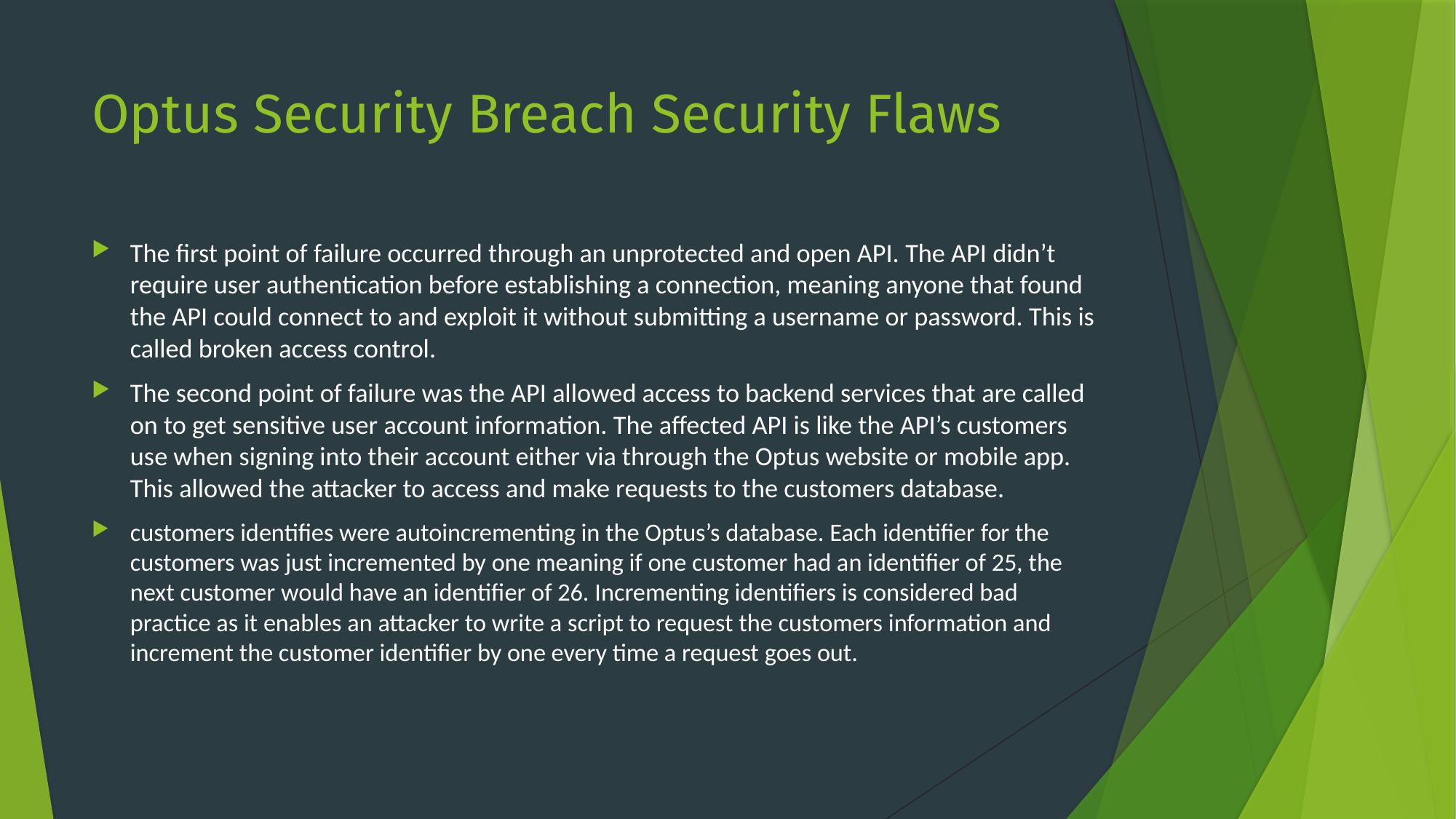

# Optus Security Breach Security Flaws
The first point of failure occurred through an unprotected and open API. The API didn’t require user authentication before establishing a connection, meaning anyone that found the API could connect to and exploit it without submitting a username or password. This is called broken access control.
The second point of failure was the API allowed access to backend services that are called on to get sensitive user account information. The affected API is like the API’s customers use when signing into their account either via through the Optus website or mobile app. This allowed the attacker to access and make requests to the customers database.
customers identifies were autoincrementing in the Optus’s database. Each identifier for the customers was just incremented by one meaning if one customer had an identifier of 25, the next customer would have an identifier of 26. Incrementing identifiers is considered bad practice as it enables an attacker to write a script to request the customers information and increment the customer identifier by one every time a request goes out.